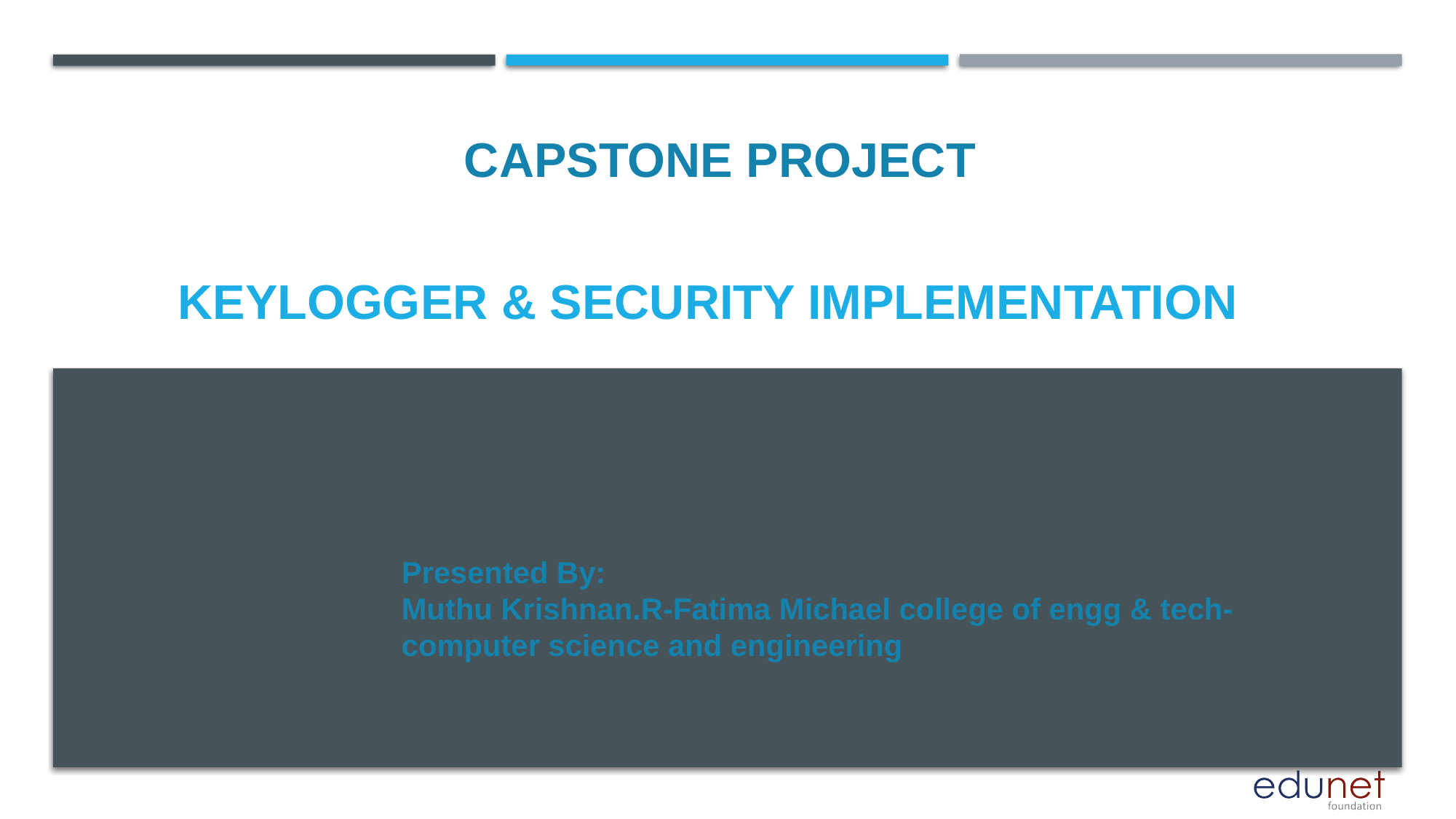

CAPSTONE PROJECT
# Keylogger & security implementation
Presented By:
Muthu Krishnan.R-Fatima Michael college of engg & tech-computer science and engineering